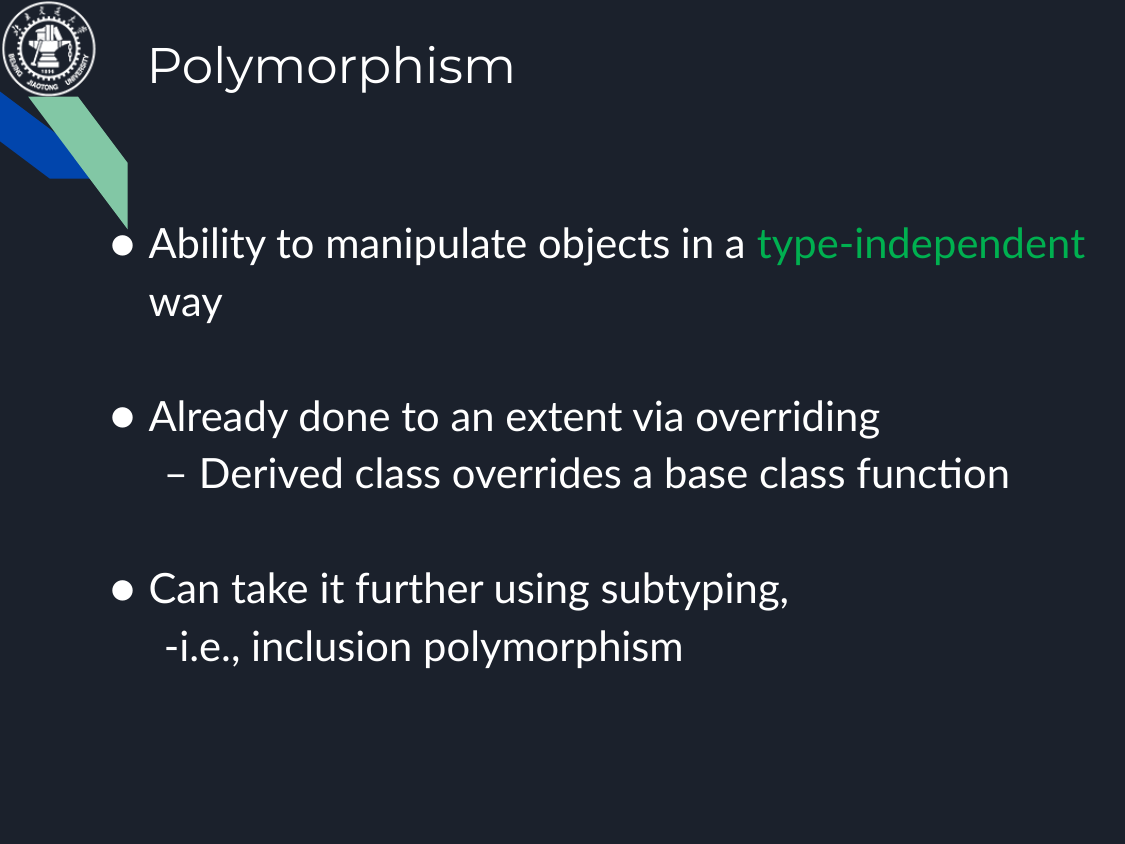

# Polymorphism
Ability to manipulate objects in a type-independent way

Already done to an extent via overriding
     – Derived class overrides a base class function

Can take it further using subtyping,
     -i.e., inclusion polymorphism